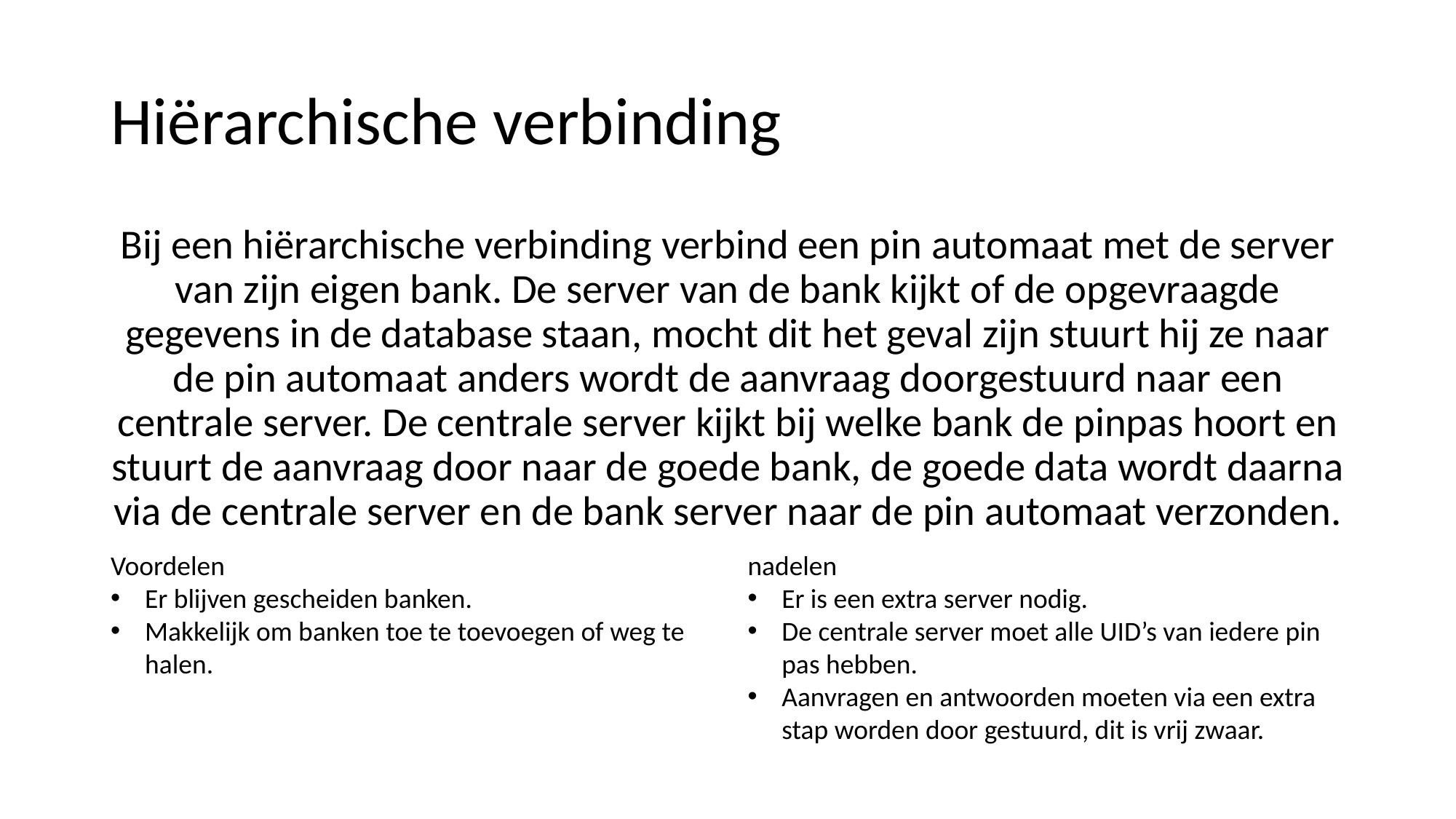

# Hiërarchische verbinding
Bij een hiërarchische verbinding verbind een pin automaat met de server van zijn eigen bank. De server van de bank kijkt of de opgevraagde gegevens in de database staan, mocht dit het geval zijn stuurt hij ze naar de pin automaat anders wordt de aanvraag doorgestuurd naar een centrale server. De centrale server kijkt bij welke bank de pinpas hoort en stuurt de aanvraag door naar de goede bank, de goede data wordt daarna via de centrale server en de bank server naar de pin automaat verzonden.
Voordelen
Er blijven gescheiden banken.
Makkelijk om banken toe te toevoegen of weg te halen.
nadelen
Er is een extra server nodig.
De centrale server moet alle UID’s van iedere pin pas hebben.
Aanvragen en antwoorden moeten via een extra stap worden door gestuurd, dit is vrij zwaar.